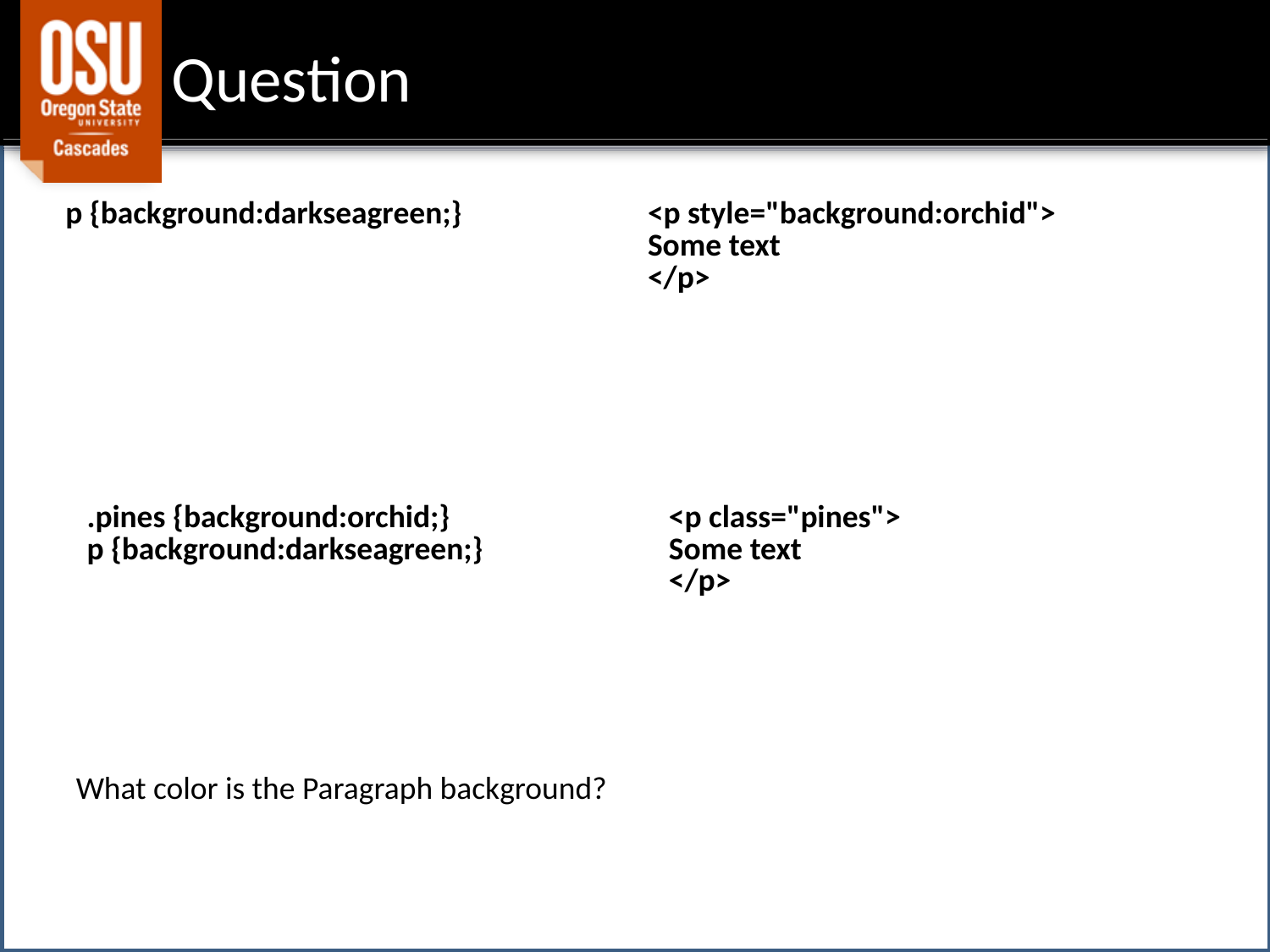

# Question
| p {background:darkseagreen;} | <p style="background:orchid"> Some text </p> |
| --- | --- |
| .pines {background:orchid;} p {background:darkseagreen;} | <p class="pines"> Some text </p> |
| --- | --- |
What color is the Paragraph background?